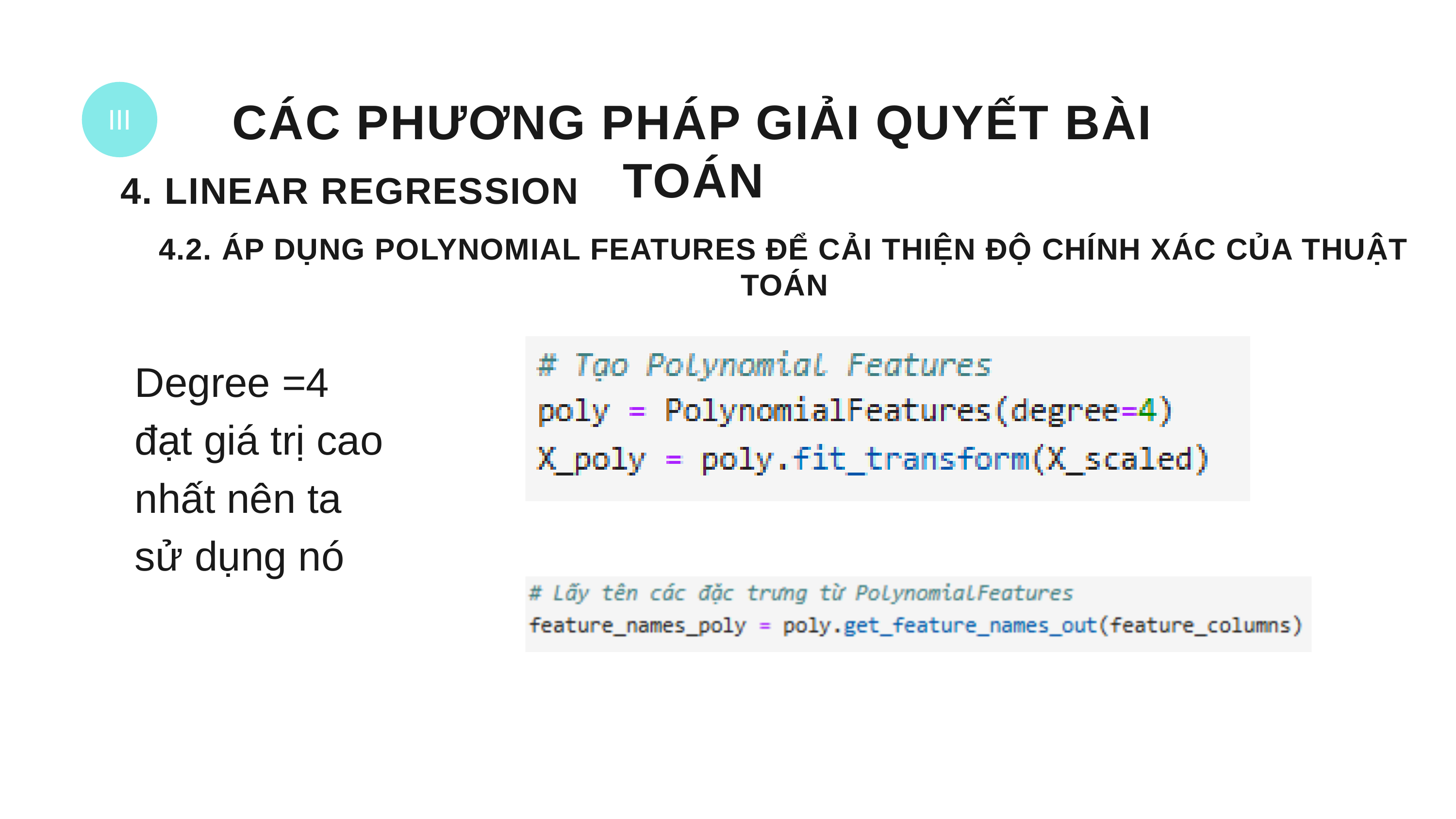

III
CÁC PHƯƠNG PHÁP GIẢI QUYẾT BÀI TOÁN
4. LINEAR REGRESSION

4.2. ÁP DỤNG POLYNOMIAL FEATURES ĐỂ CẢI THIỆN ĐỘ CHÍNH XÁC CỦA THUẬT TOÁN

Degree =4 đạt giá trị cao nhất nên ta sử dụng nó